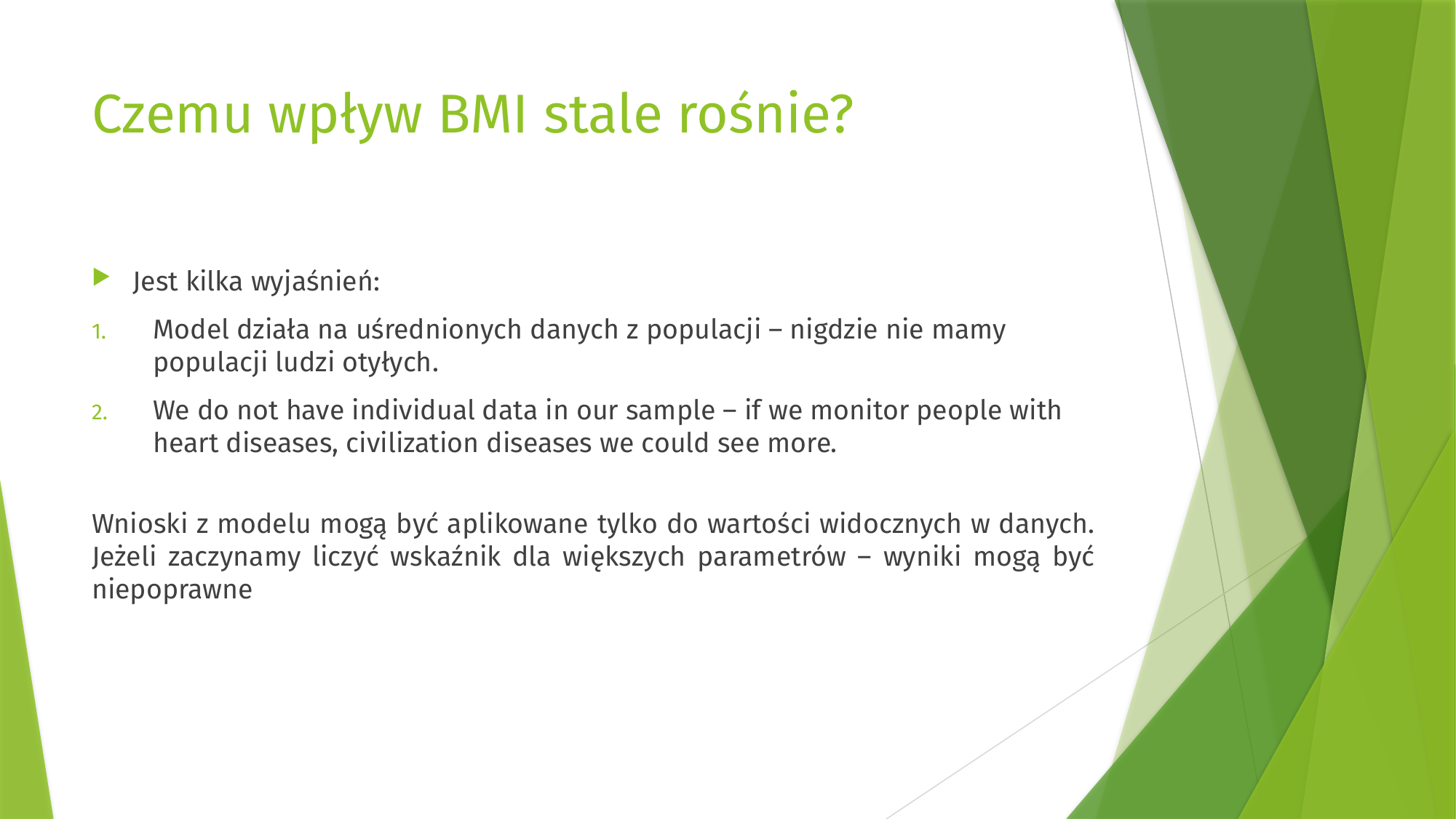

# Czemu wpływ BMI stale rośnie?
Jest kilka wyjaśnień:
Model działa na uśrednionych danych z populacji – nigdzie nie mamy populacji ludzi otyłych.
We do not have individual data in our sample – if we monitor people with heart diseases, civilization diseases we could see more.

Wnioski z modelu mogą być aplikowane tylko do wartości widocznych w danych. Jeżeli zaczynamy liczyć wskaźnik dla większych parametrów – wyniki mogą być niepoprawne